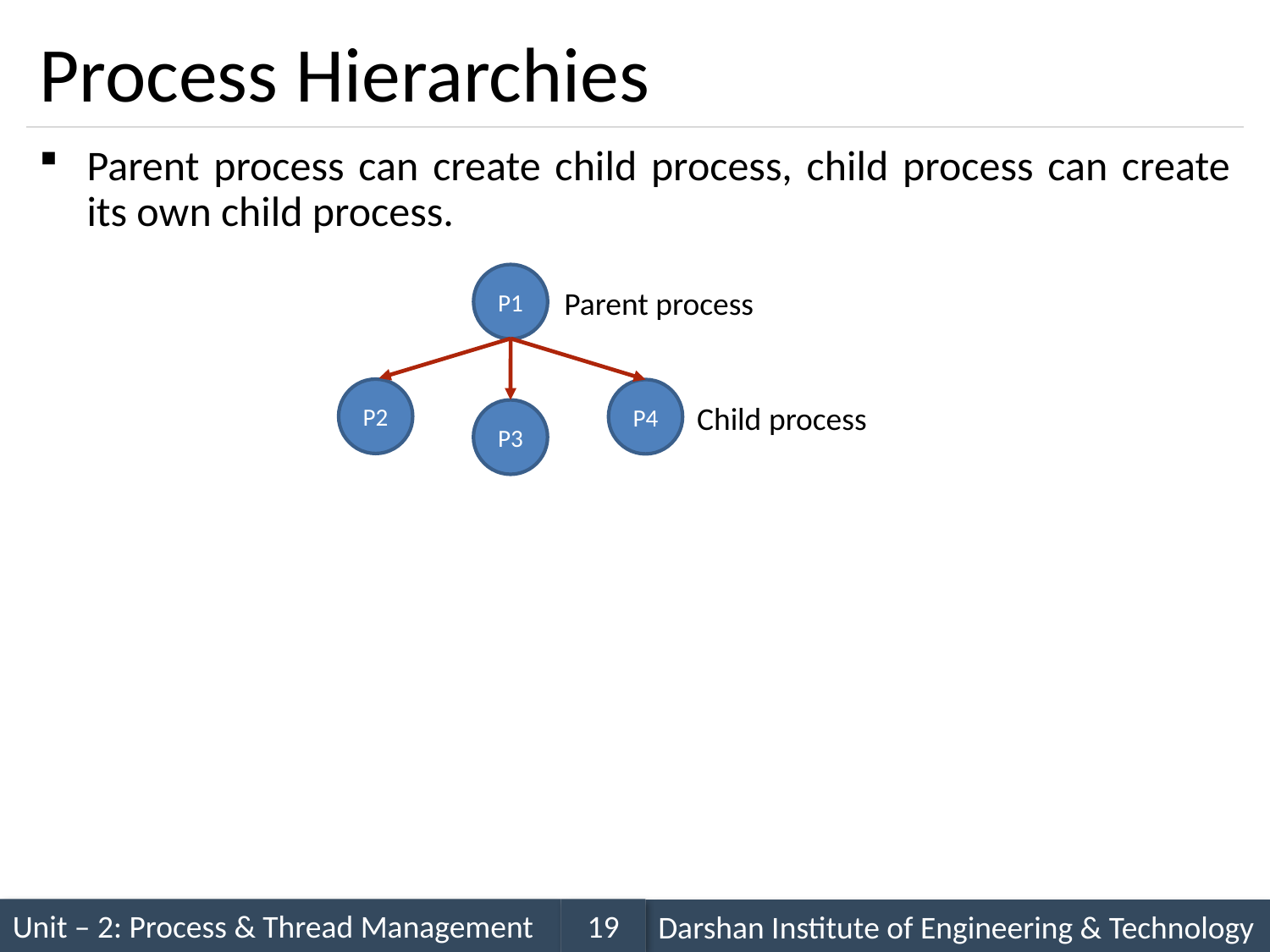

# Process Hierarchies
Parent process can create child process, child process can create its own child process.
P1
Parent process
P2
P4
Child process
P3